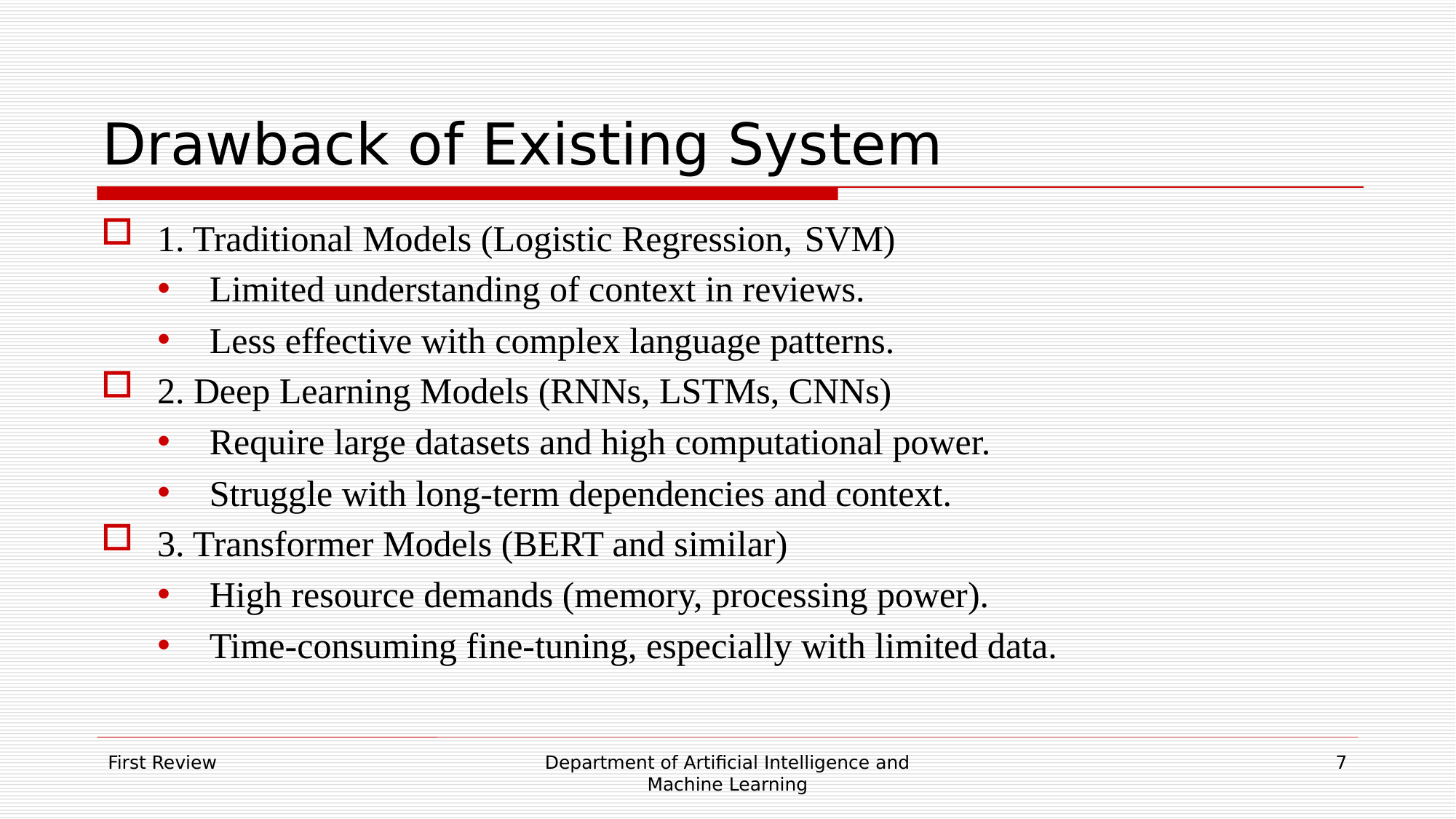

# Drawback of Existing System
1. Traditional Models (Logistic Regression, SVM)
Limited understanding of context in reviews.
Less effective with complex language patterns.
2. Deep Learning Models (RNNs, LSTMs, CNNs)
Require large datasets and high computational power.
Struggle with long-term dependencies and context.
3. Transformer Models (BERT and similar)
High resource demands (memory, processing power).
Time-consuming fine-tuning, especially with limited data.

First Review
Department of Artificial Intelligence and Machine Learning
7